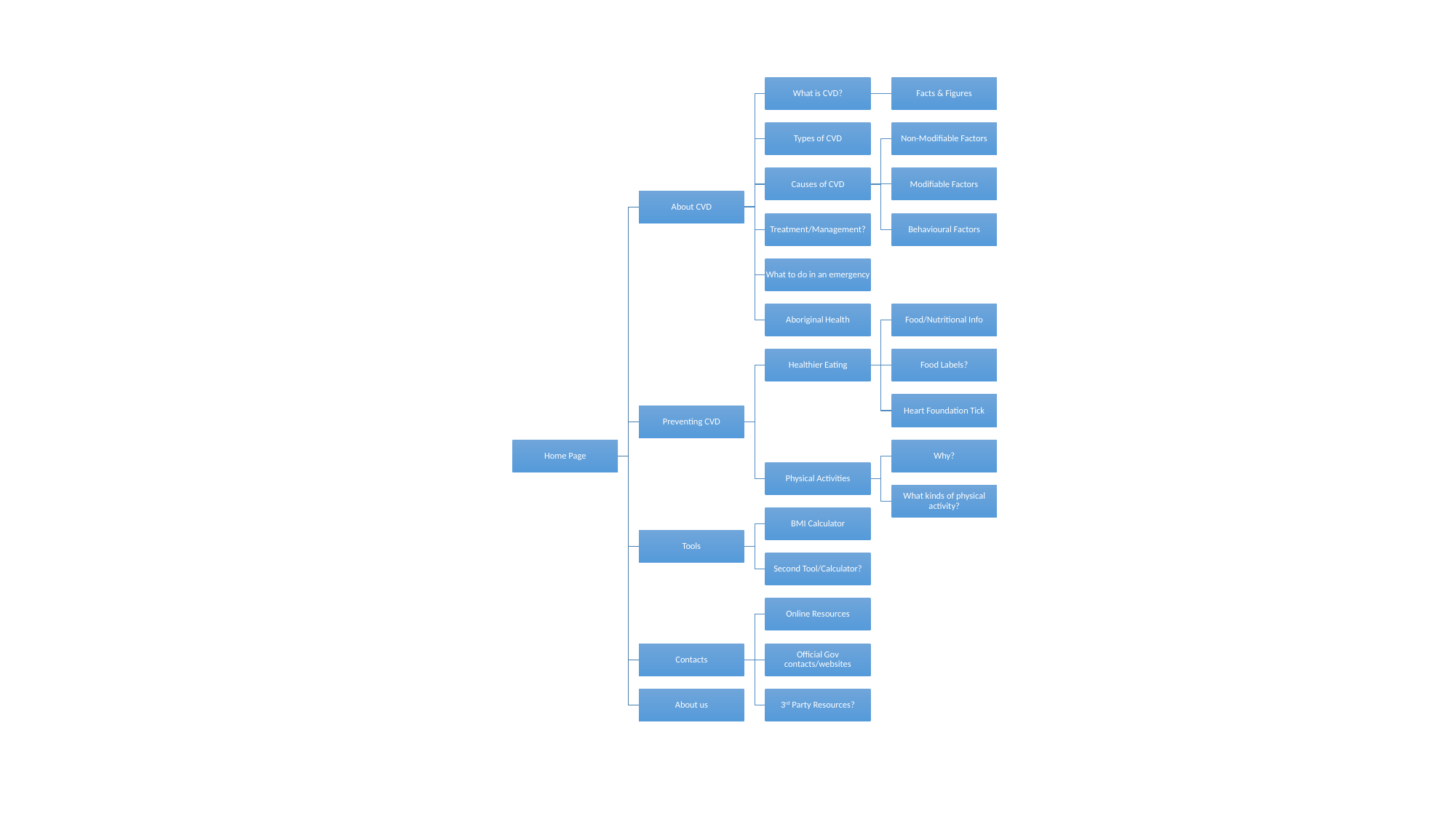

Home Page
About CVD
What is CVD?
Facts & Figures
Types of CVD
Causes of CVD
Non-Modifiable Factors
Modifiable Factors
Behavioural Factors
Treatment/Management?
What to do in an emergency
Aboriginal Health
Preventing CVD
Healthier Eating
Food/Nutritional Info
Food Labels?
Heart Foundation Tick
Physical Activities
Why?
What kinds of physical activity?
Tools
BMI Calculator
Second Tool/Calculator?
Contacts
Online Resources
Official Gov contacts/websites
3rd Party Resources?
About us